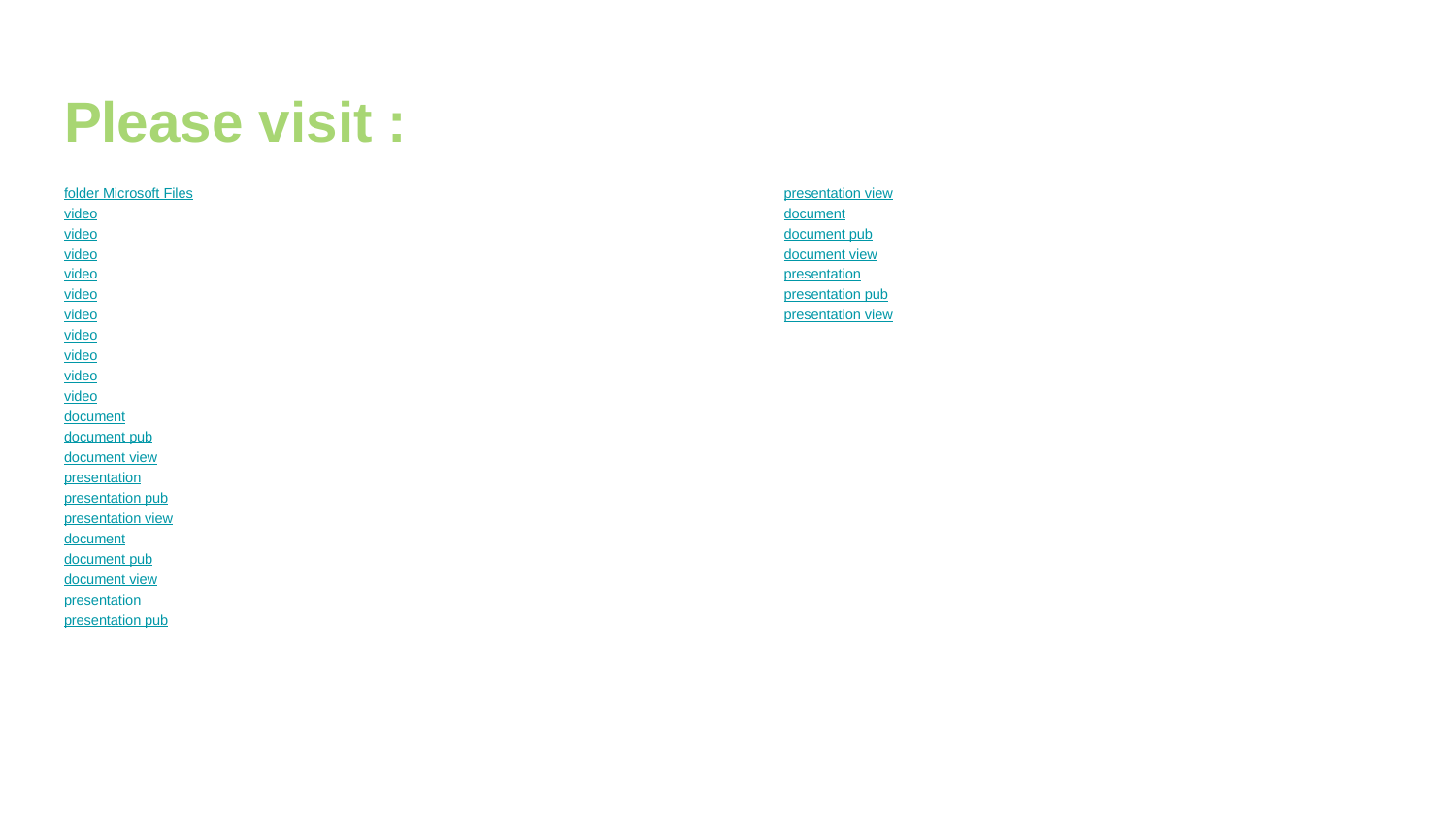

# Please visit :
folder Microsoft Files
video
video
video
video
video
video
video
video
video
video
document
document pub
document view
presentation
presentation pub
presentation view
document
document pub
document view
presentation
presentation pub

presentation view
document
document pub
document view
presentation
presentation pub
presentation view